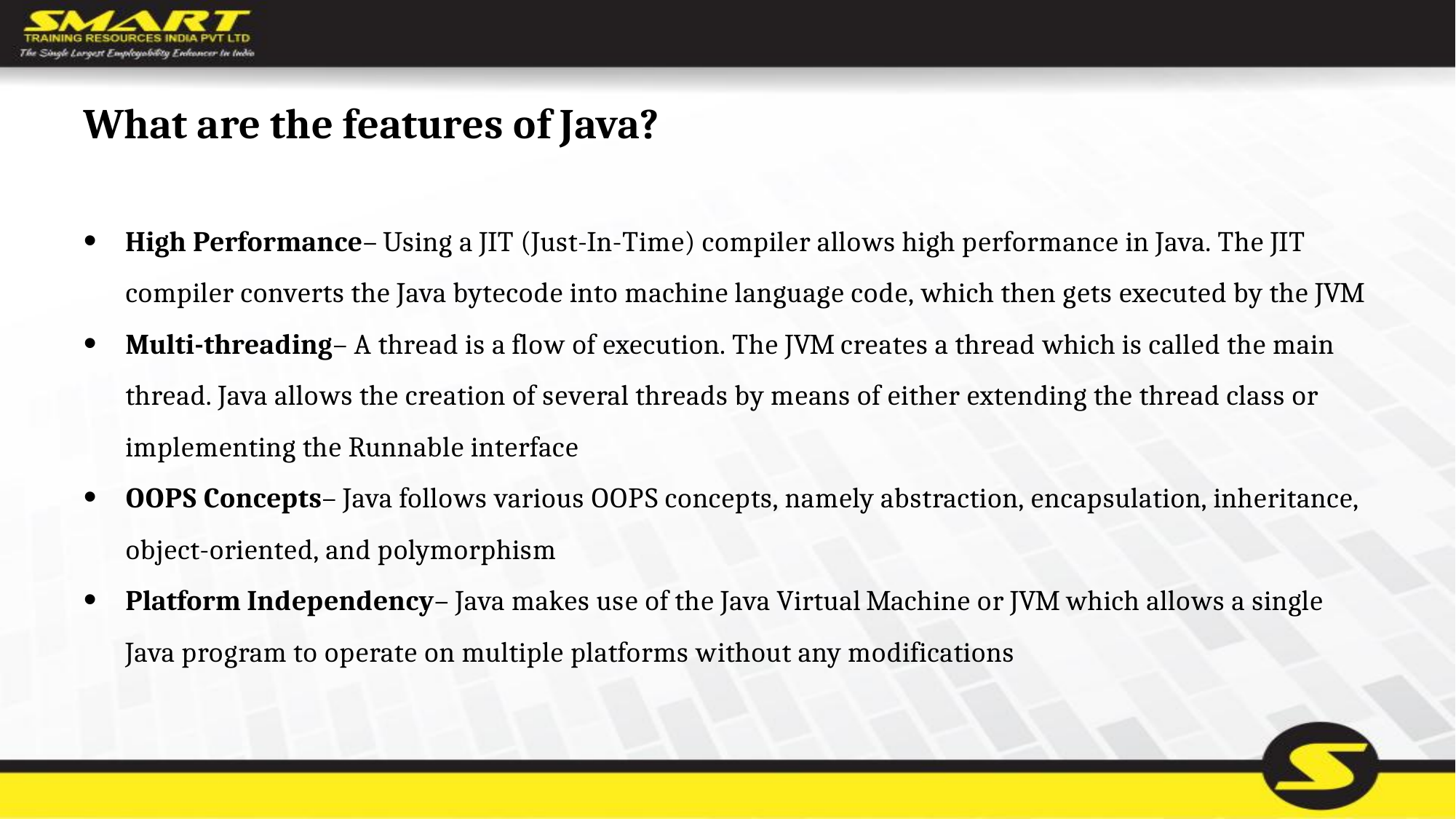

# What are the features of Java?
High Performance– Using a JIT (Just-In-Time) compiler allows high performance in Java. The JIT compiler converts the Java bytecode into machine language code, which then gets executed by the JVM
Multi-threading– A thread is a flow of execution. The JVM creates a thread which is called the main thread. Java allows the creation of several threads by means of either extending the thread class or implementing the Runnable interface
OOPS Concepts– Java follows various OOPS concepts, namely abstraction, encapsulation, inheritance, object-oriented, and polymorphism
Platform Independency– Java makes use of the Java Virtual Machine or JVM which allows a single Java program to operate on multiple platforms without any modifications